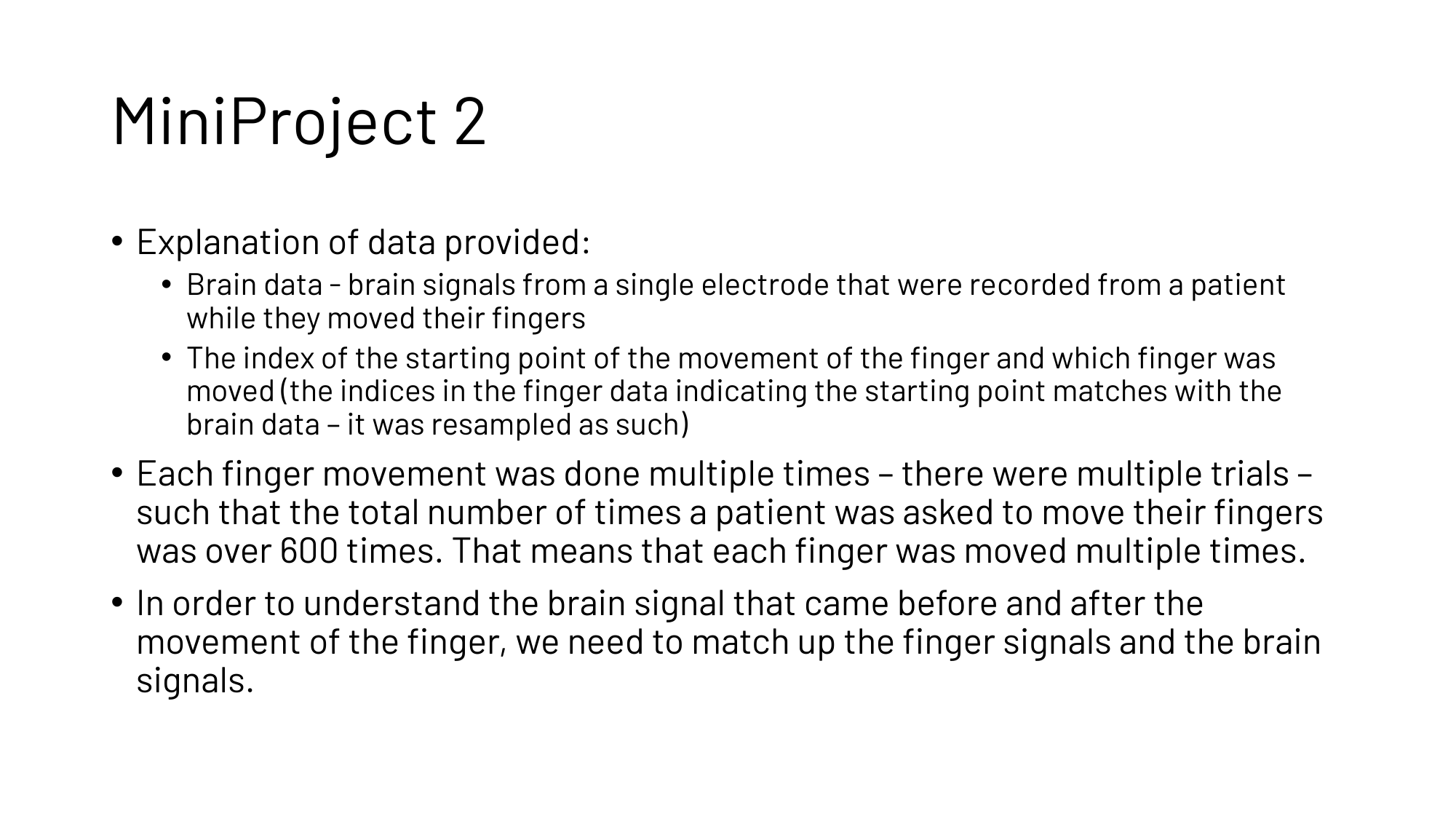

# MiniProject 2
Explanation of data provided:
Brain data - brain signals from a single electrode that were recorded from a patient while they moved their fingers
The index of the starting point of the movement of the finger and which finger was moved (the indices in the finger data indicating the starting point matches with the brain data – it was resampled as such)
Each finger movement was done multiple times – there were multiple trials – such that the total number of times a patient was asked to move their fingers was over 600 times. That means that each finger was moved multiple times.
In order to understand the brain signal that came before and after the movement of the finger, we need to match up the finger signals and the brain signals.